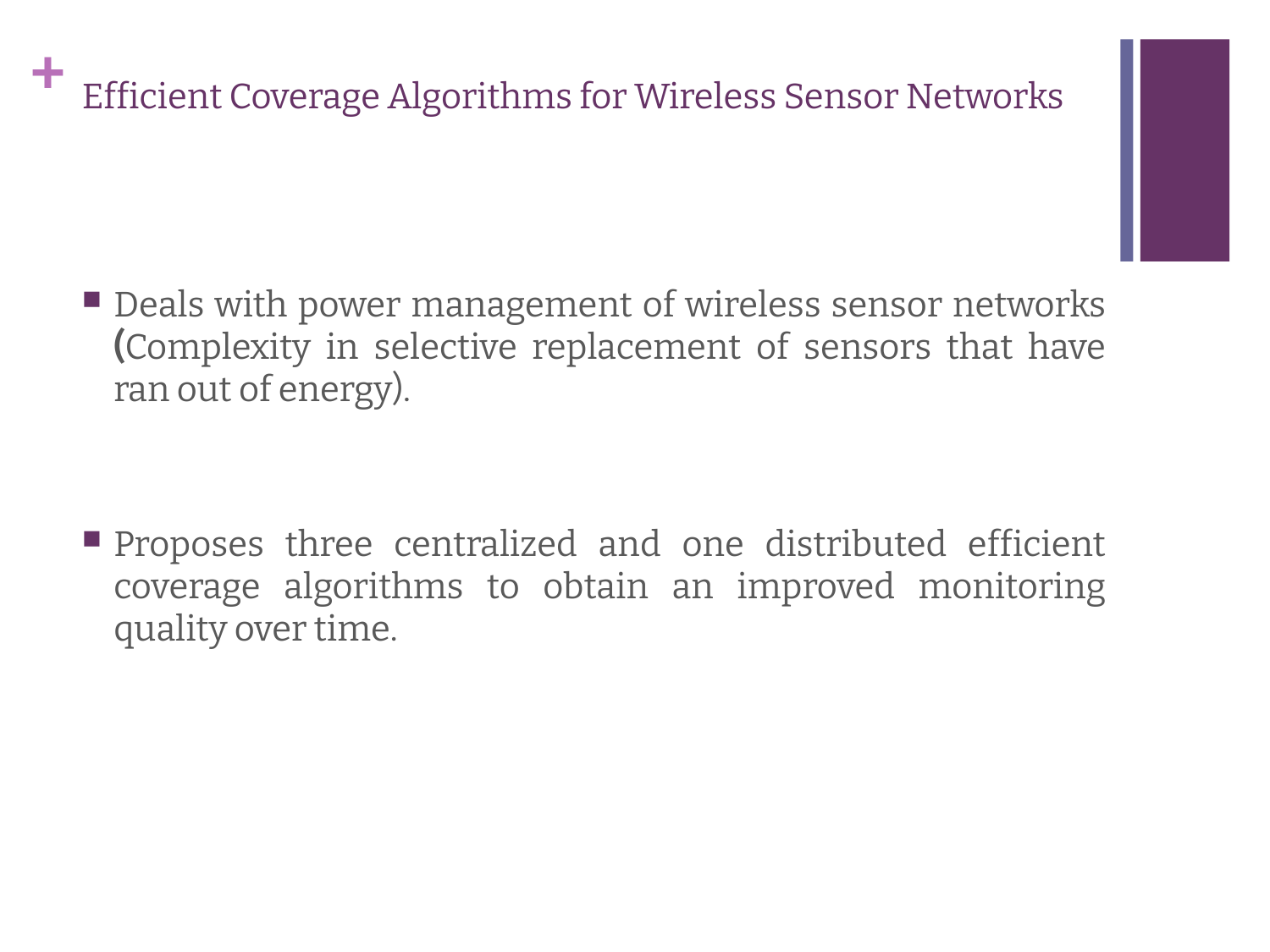

# Efficient Coverage Algorithms for Wireless Sensor Networks
Deals with power management of wireless sensor networks (Complexity in selective replacement of sensors that have ran out of energy).

Proposes three centralized and one distributed efficient coverage algorithms to obtain an improved monitoring quality over time.